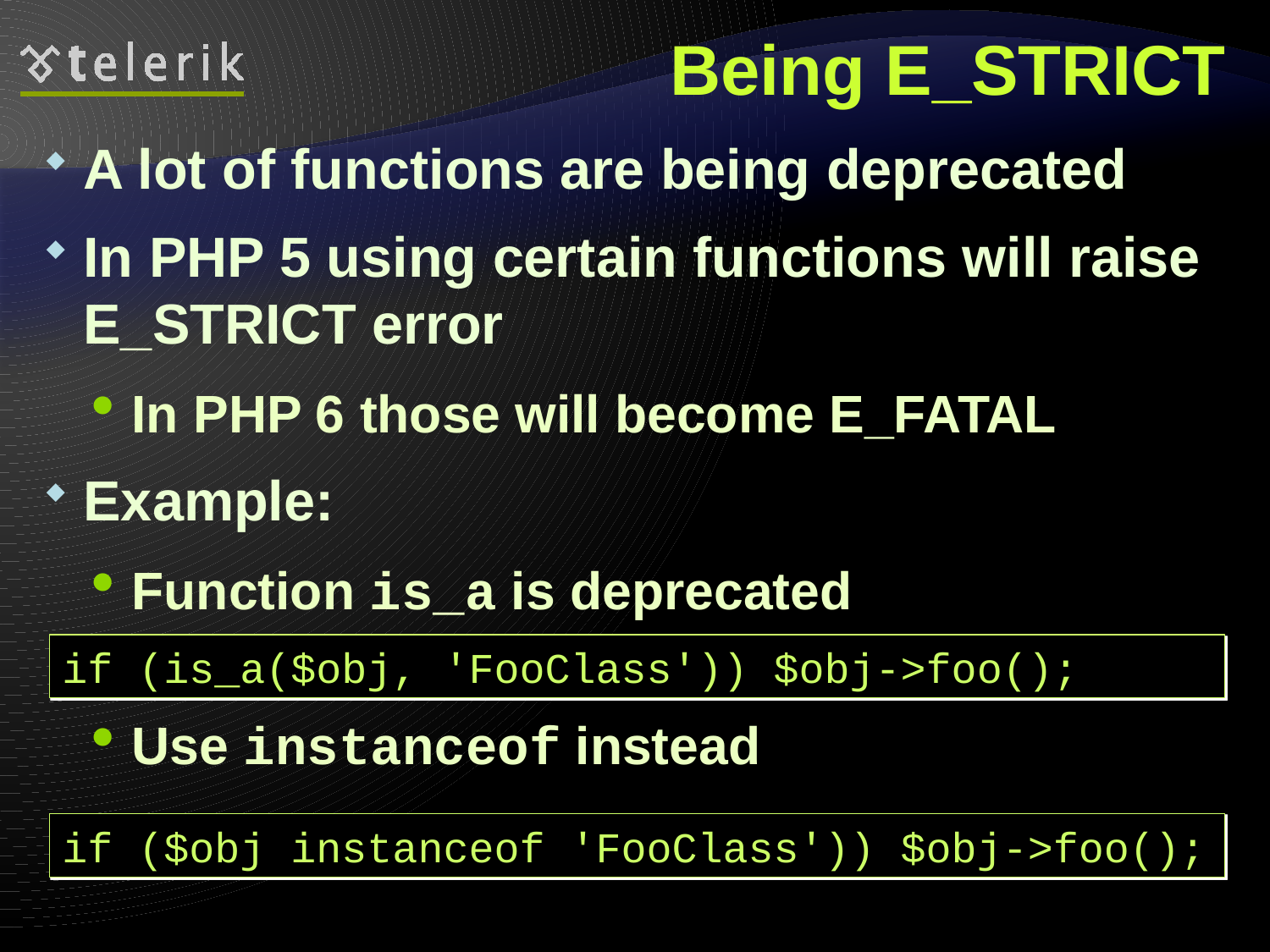

# Being E_STRICT
A lot of functions are being deprecated
In PHP 5 using certain functions will raise E_STRICT error
In PHP 6 those will become E_FATAL
Example:
Function is_a is deprecated

Use instanceof instead
if (is_a($obj, 'FooClass')) $obj->foo();
if ($obj instanceof 'FooClass')) $obj->foo();